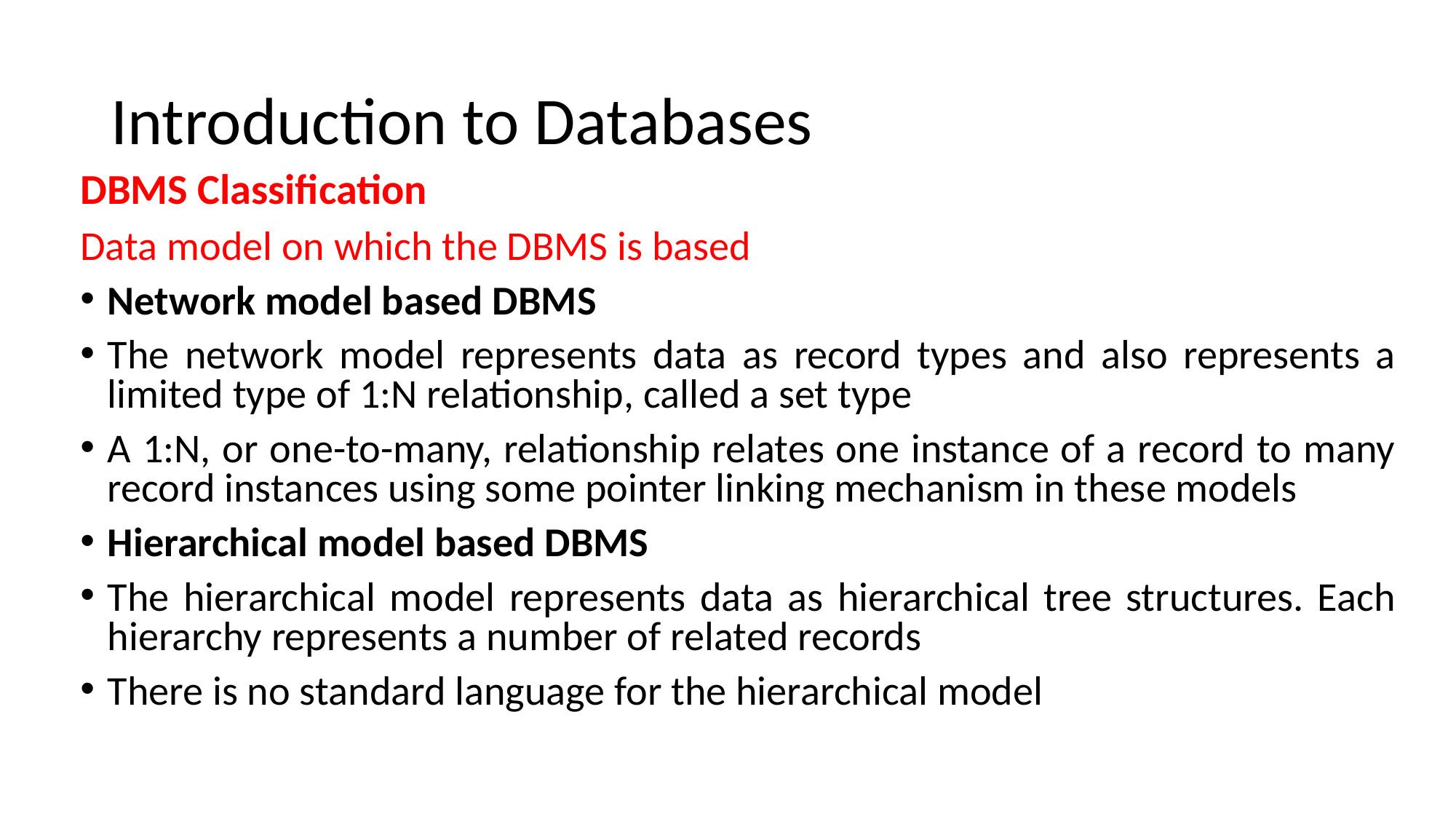

# Introduction to Databases
DBMS Classification
Data model on which the DBMS is based
Network model based DBMS
The network model represents data as record types and also represents a limited type of 1:N relationship, called a set type
A 1:N, or one-to-many, relationship relates one instance of a record to many record instances using some pointer linking mechanism in these models
Hierarchical model based DBMS
The hierarchical model represents data as hierarchical tree structures. Each hierarchy represents a number of related records
There is no standard language for the hierarchical model